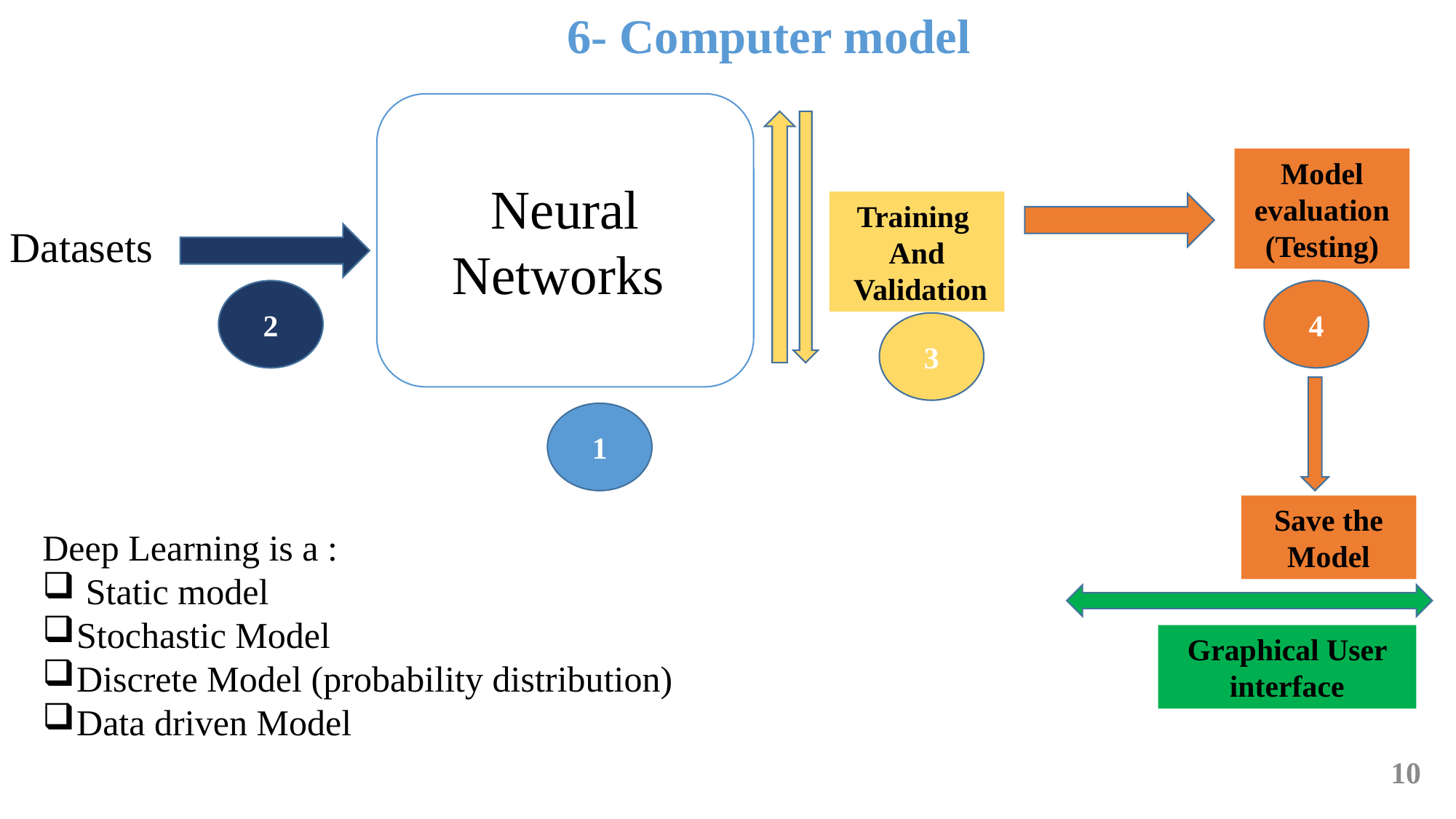

6- Computer model
Neural Networks

Model evaluation
(Testing)
Training
And
 Validation

Datasets

4
2
3

1
Save the Model
Deep Learning is a :
 Static model
Stochastic Model
Discrete Model (probability distribution)
Data driven Model

Graphical User interface
10